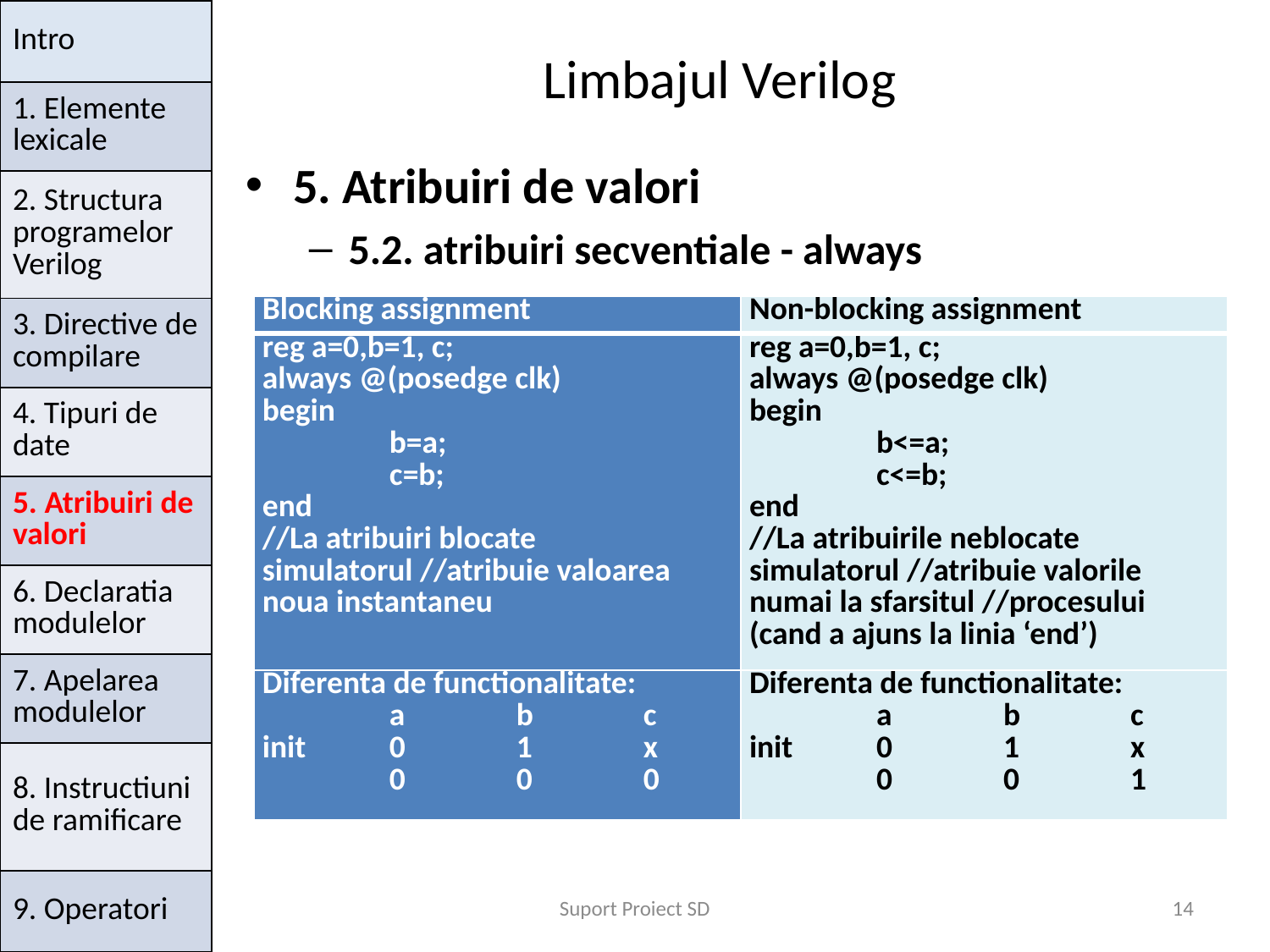

| Intro |
| --- |
| 1. Elemente lexicale |
| 2. Structura programelor Verilog |
| 3. Directive de compilare |
| 4. Tipuri de date |
| 5. Atribuiri de valori |
| 6. Declaratia modulelor |
| 7. Apelarea modulelor |
| 8. Instructiuni de ramificare |
| 9. Operatori |
# Limbajul Verilog
5. Atribuiri de valori
5.2. atribuiri secventiale - always

| Blocking assignment | Non-blocking assignment |
| --- | --- |
| reg a=0,b=1, c; always @(posedge clk) begin b=a; c=b; end //La atribuiri blocate simulatorul //atribuie valoarea noua instantaneu | reg a=0,b=1, c; always @(posedge clk) begin b<=a; c<=b; end //La atribuirile neblocate simulatorul //atribuie valorile numai la sfarsitul //procesului (cand a ajuns la linia ‘end’) |
| Diferenta de functionalitate: a b c init 0 1 x 0 0 0 | Diferenta de functionalitate: a b c init 0 1 x 0 0 1 |
Suport Proiect SD
14